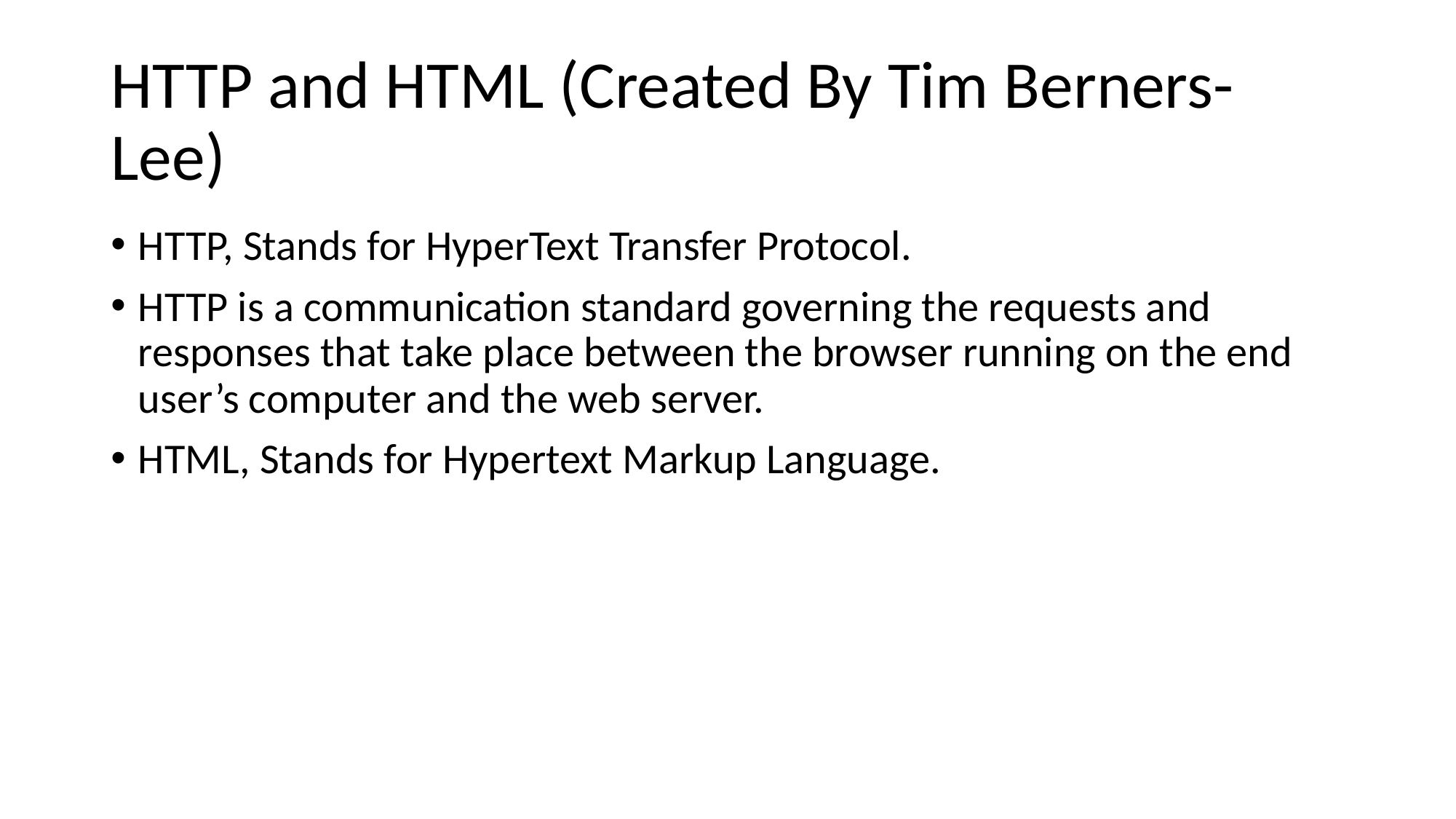

# HTTP and HTML (Created By Tim Berners-Lee)
HTTP, Stands for HyperText Transfer Protocol.
HTTP is a communication standard governing the requests and responses that take place between the browser running on the end user’s computer and the web server.
HTML, Stands for Hypertext Markup Language.